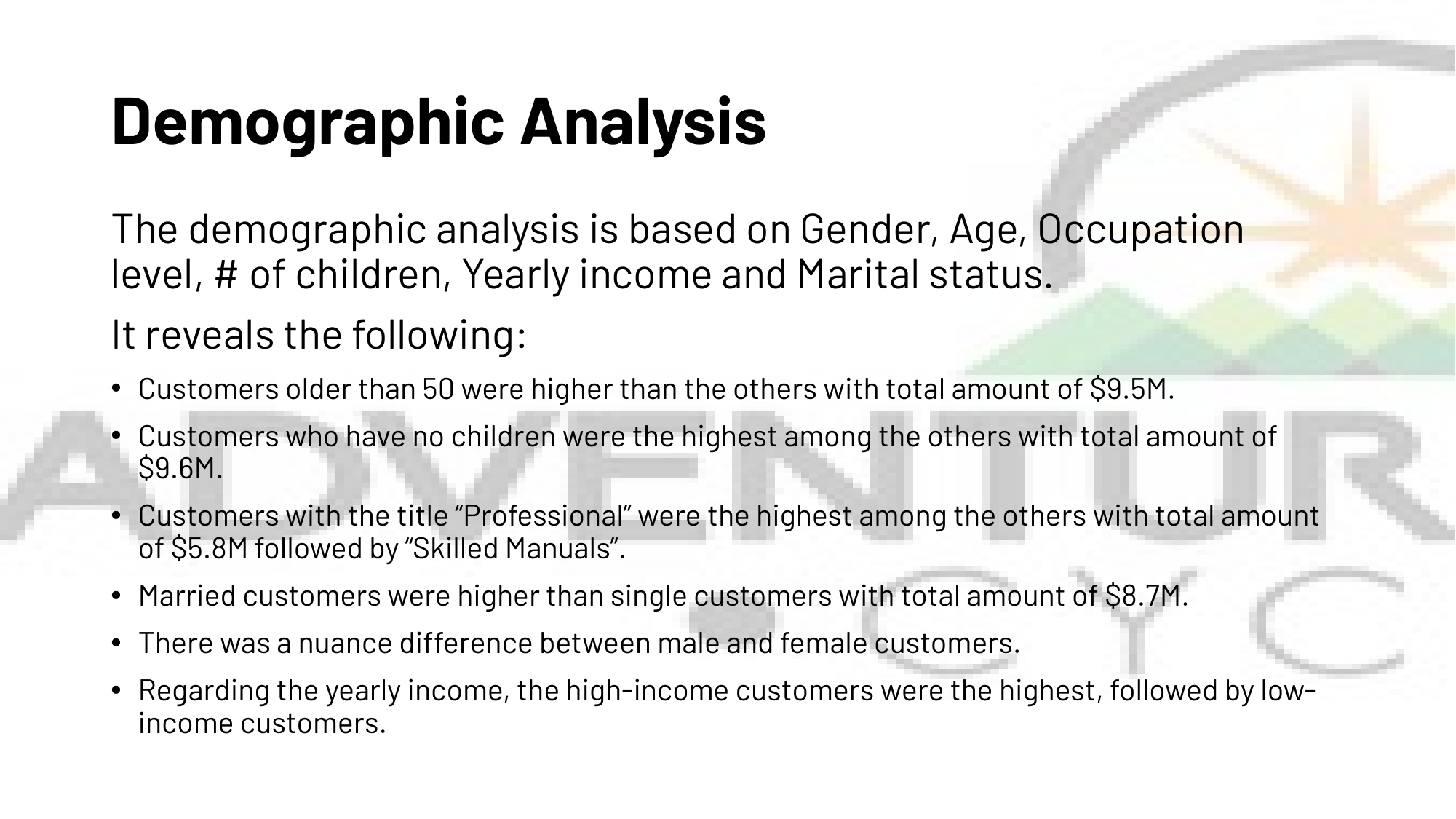

# Demographic Analysis
The demographic analysis is based on Gender, Age, Occupation level, # of children, Yearly income and Marital status.
It reveals the following:
Customers older than 50 were higher than the others with total amount of $9.5M.
Customers who have no children were the highest among the others with total amount of $9.6M.
Customers with the title “Professional” were the highest among the others with total amount of $5.8M followed by “Skilled Manuals”.
Married customers were higher than single customers with total amount of $8.7M.
There was a nuance difference between male and female customers.
Regarding the yearly income, the high-income customers were the highest, followed by low-income customers.